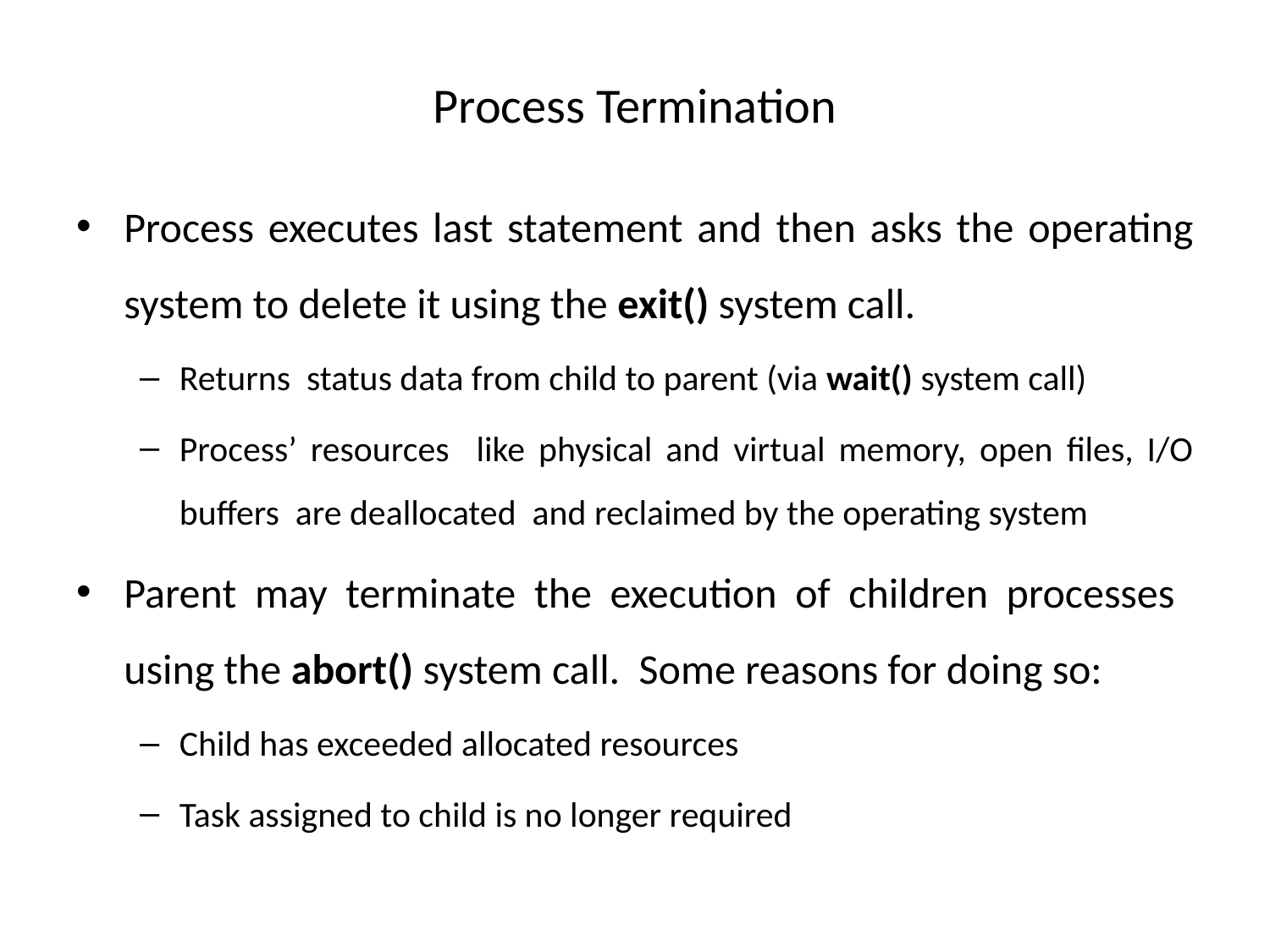

# Process Termination
Process executes last statement and then asks the operating system to delete it using the exit() system call.
Returns  status data from child to parent (via wait() system call)
Process’ resources  like physical and virtual memory, open files, I/O buffers  are deallocated  and reclaimed by the operating system
Parent may terminate the execution of children processes  using the abort() system call.  Some reasons for doing so:
Child has exceeded allocated resources
Task assigned to child is no longer required